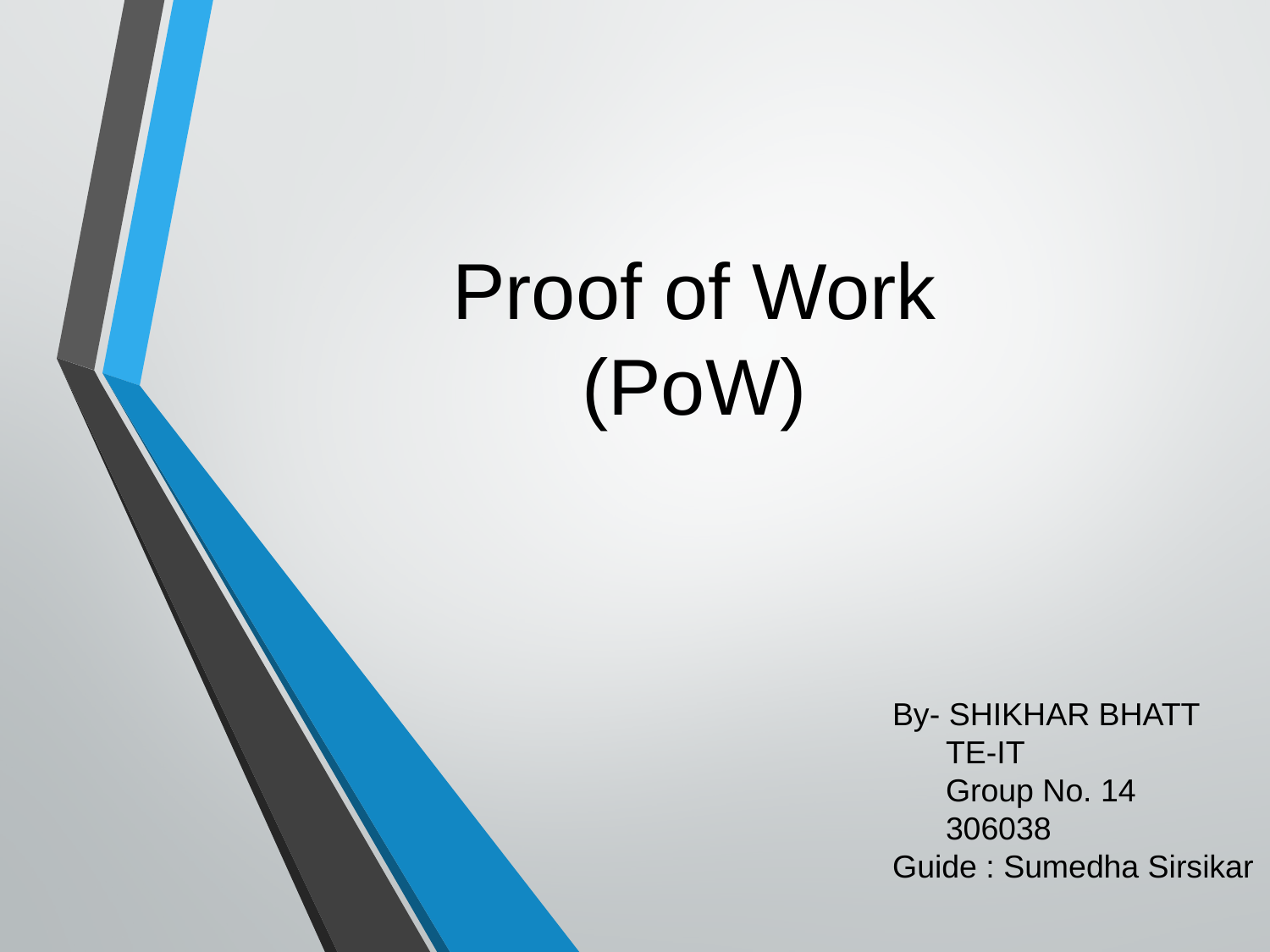

# Proof of Work (PoW)
By- SHIKHAR BHATT
      TE-IT
      Group No. 14
      306038
Guide : Sumedha Sirsikar